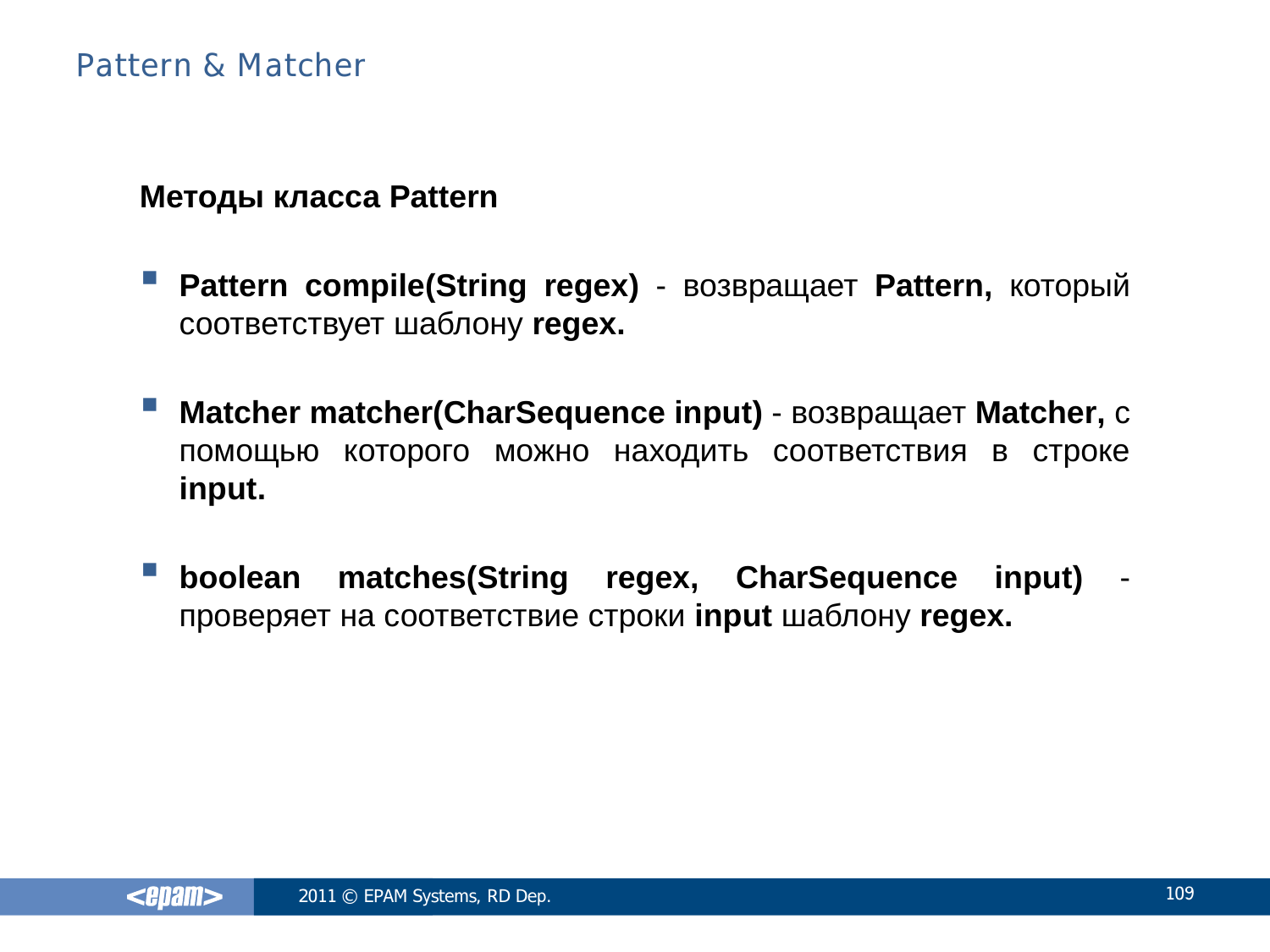

# Pattern & Matcher
Методы класса Pattern

Pattern compile(String regex) - возвращает Pattern, который соответствует шаблону regex.

Matcher matcher(CharSequence input) - возвращает Matcher, с помощью которого можно находить соответствия в строке input.

boolean matches(String regex, CharSequence input) -проверяет на соответствие строки input шаблону regex.

109
2011 © EPAM Systems, RD Dep.